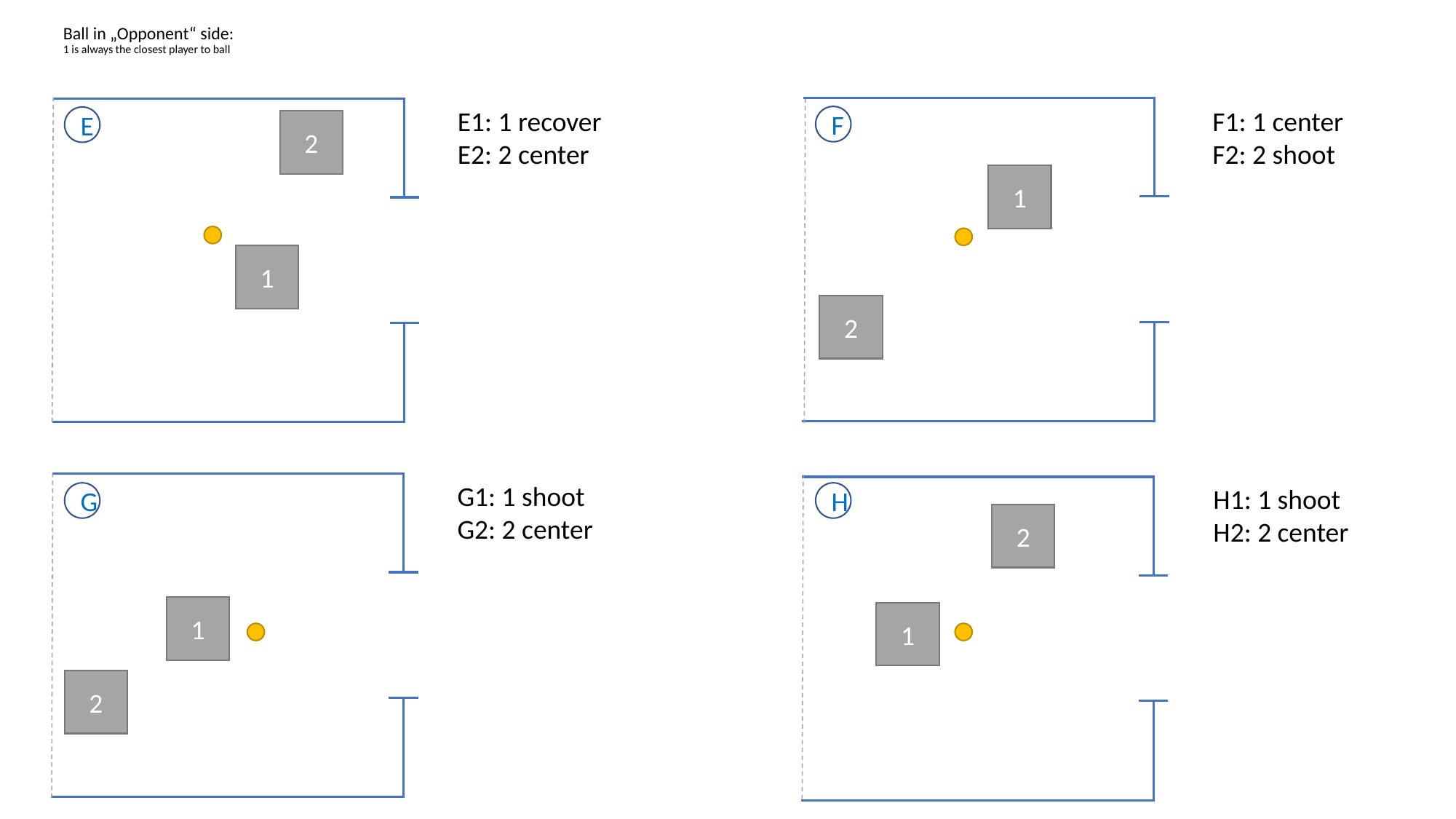

# Ball in „Opponent“ side: 1 is always the closest player to ball
E1: 1 recover
E2: 2 center
F1: 1 center
F2: 2 shoot
F
E
2
1

1
2
G1: 1 shoot
G2: 2 center
H1: 1 shoot
H2: 2 center
G
H
2
1
1

2